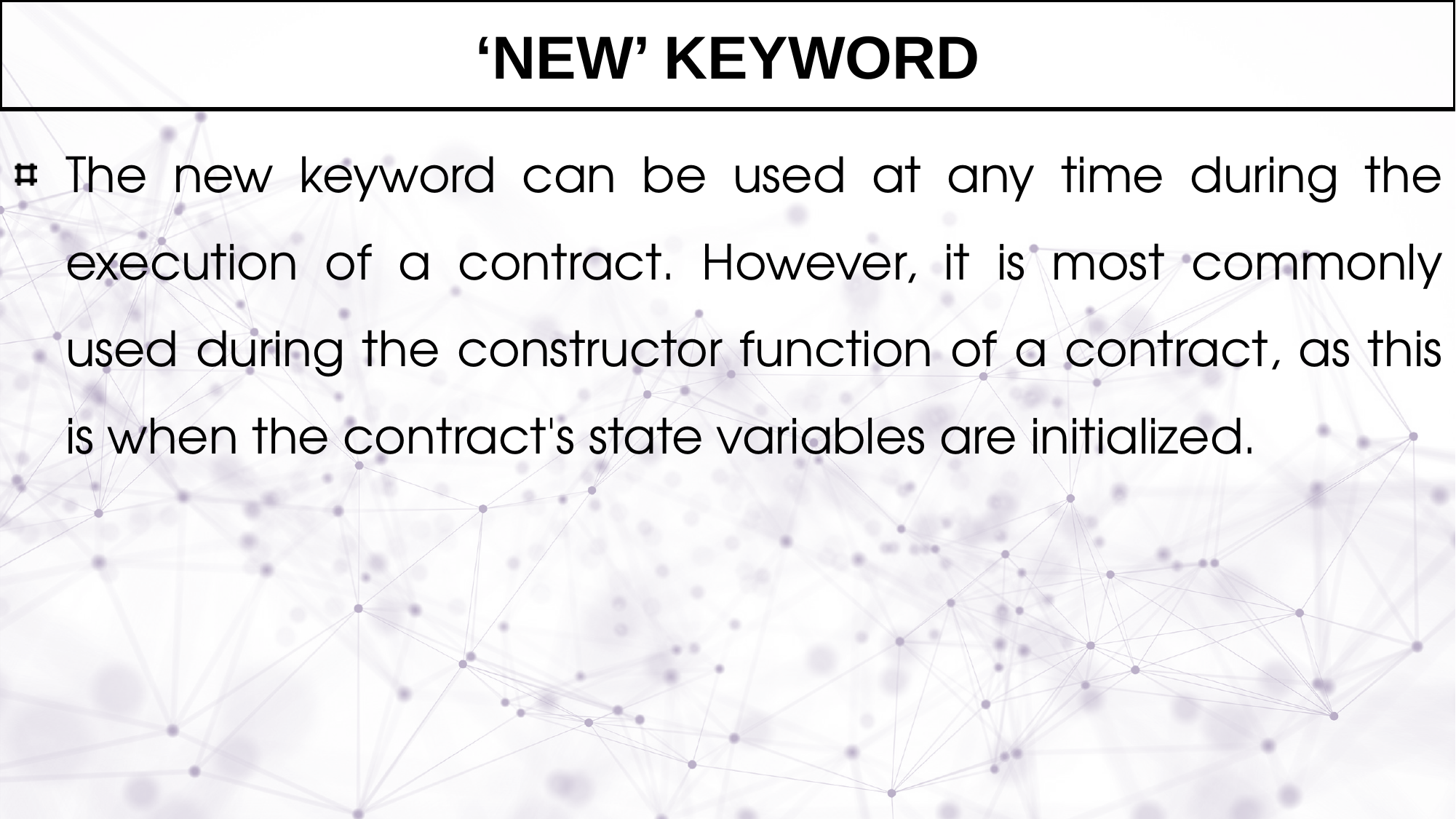

# ‘new’ keyword
The new keyword can be used at any time during the execution of a contract. However, it is most commonly used during the constructor function of a contract, as this is when the contract's state variables are initialized.